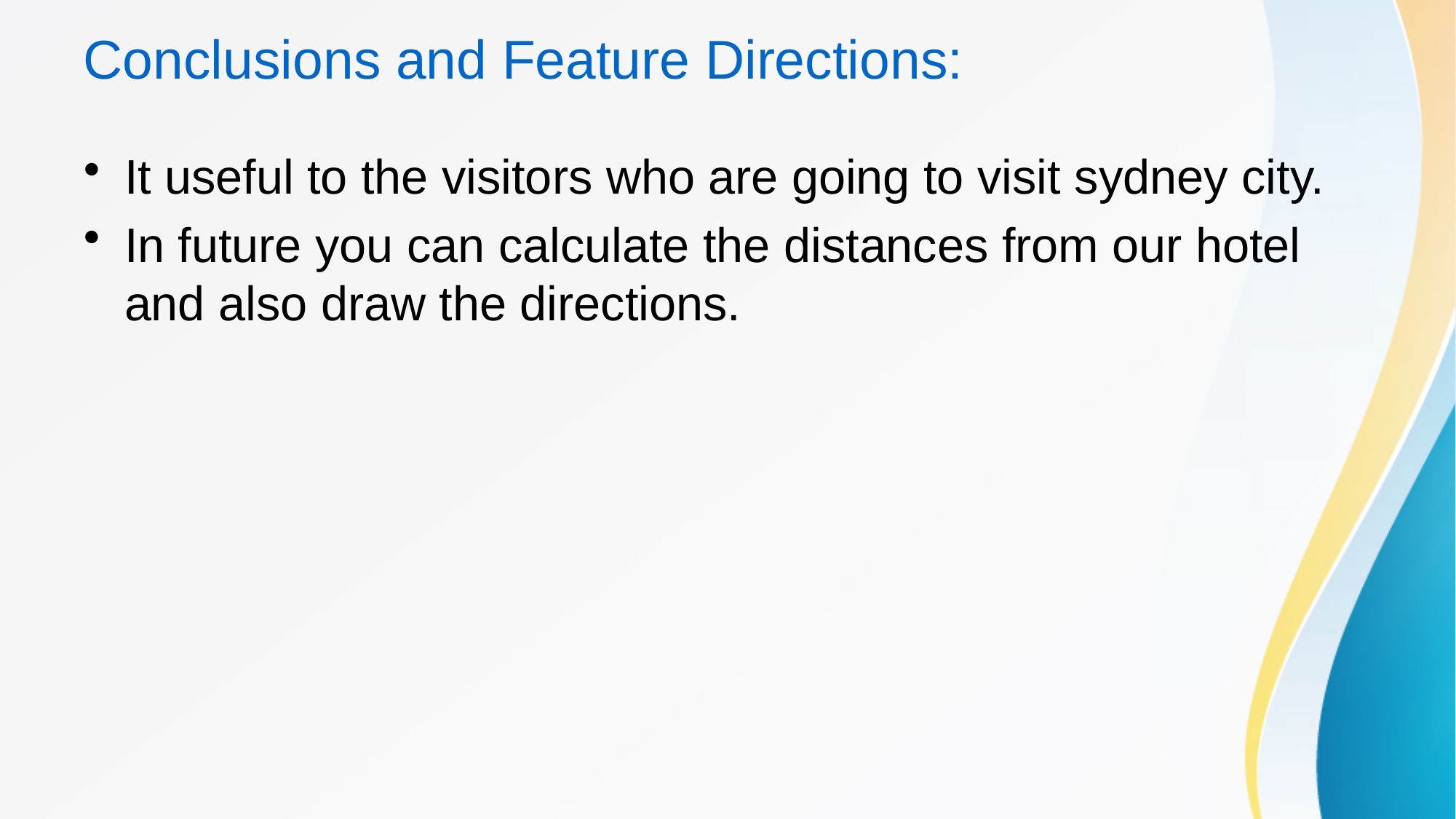

# Conclusions and Feature Directions:
It useful to the visitors who are going to visit sydney city.
In future you can calculate the distances from our hotel and also draw the directions.